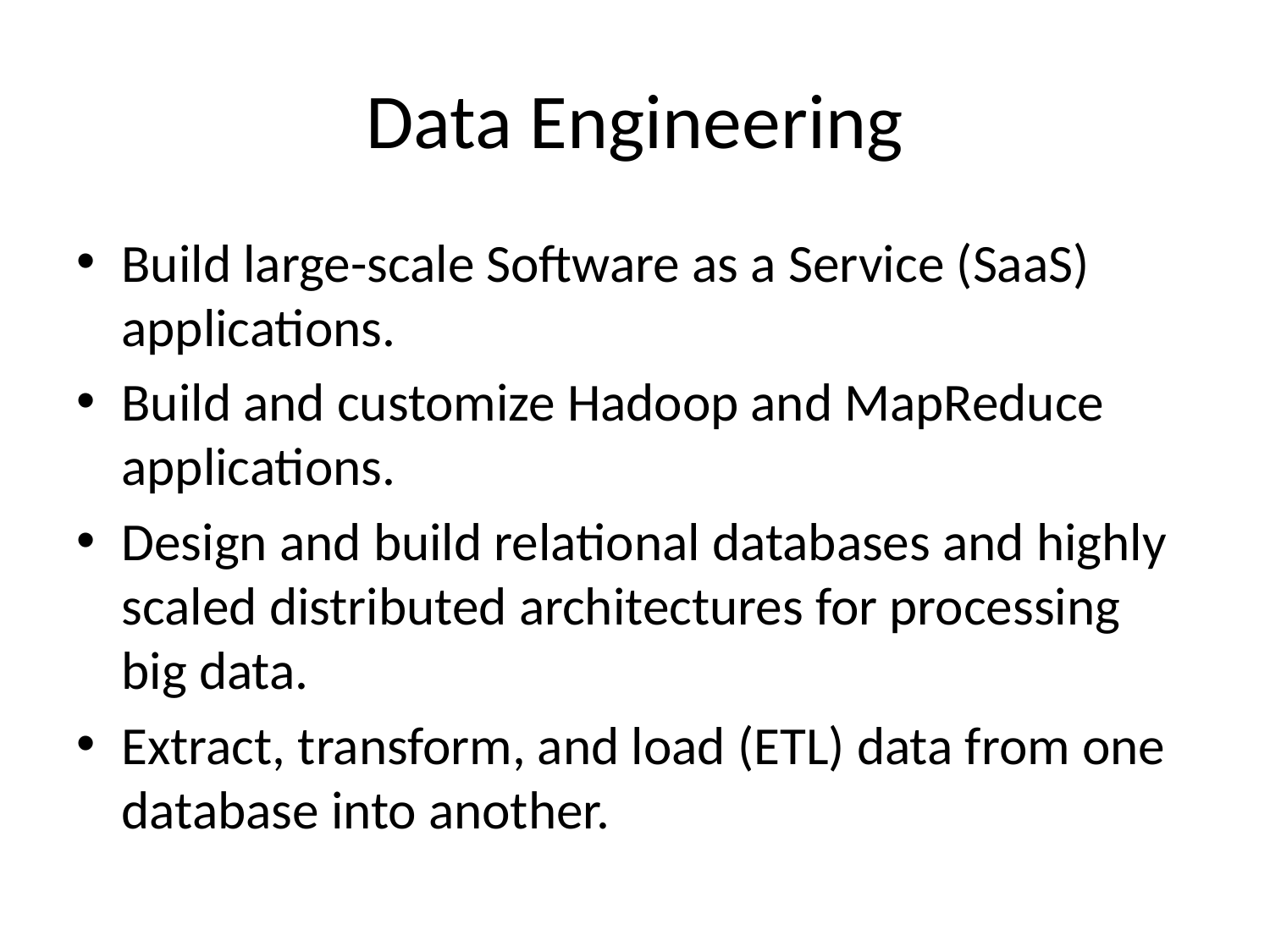

# Data Engineering
Build large-scale Software as a Service (SaaS) applications.
Build and customize Hadoop and MapReduce applications.
Design and build relational databases and highly scaled distributed architectures for processing big data.
Extract, transform, and load (ETL) data from one database into another.
Hands-On Machine Learning with Scikit-Learn and TensorFlow by Aurélien Géron